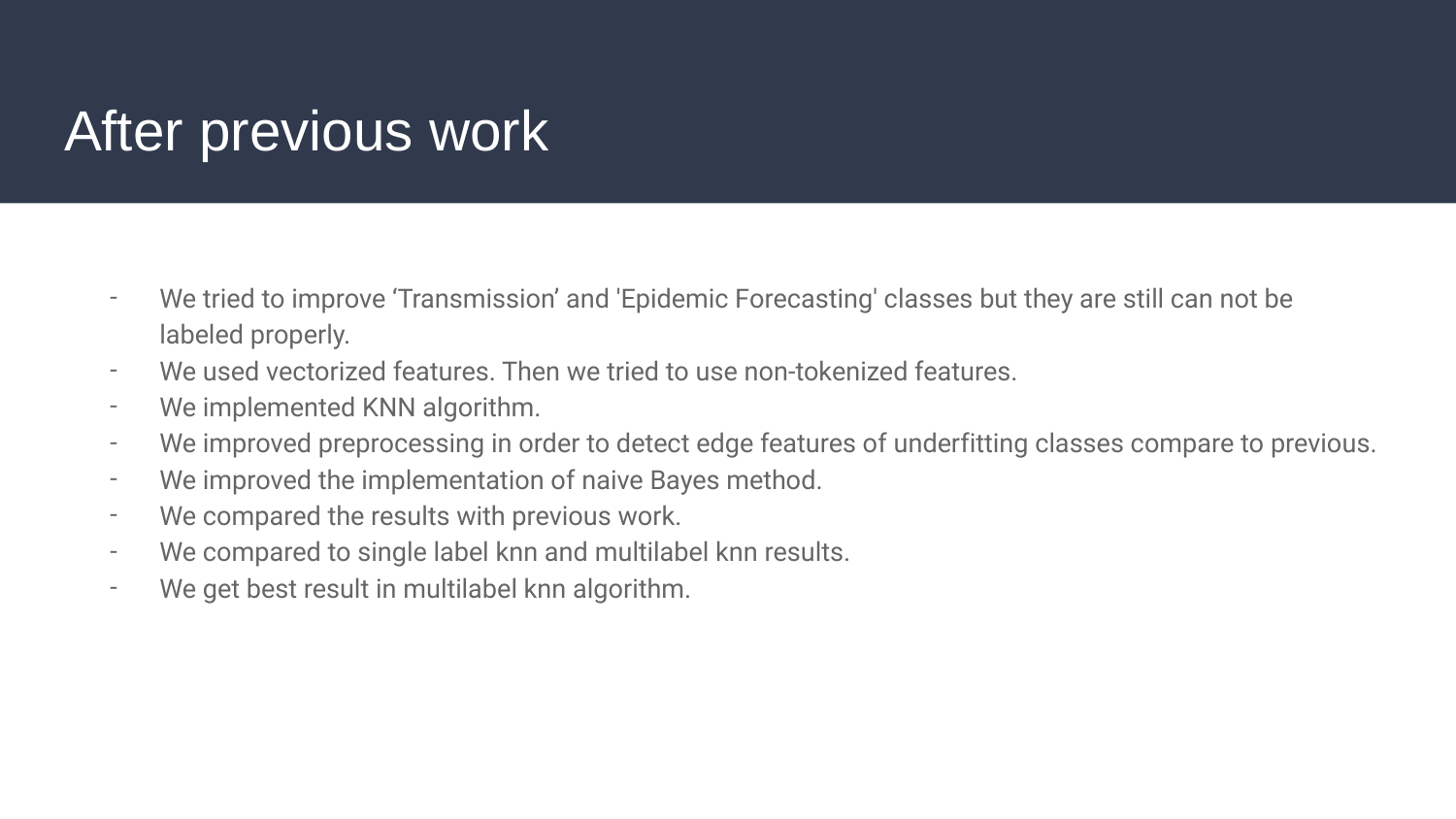

# After previous work
We tried to improve ‘Transmission’ and 'Epidemic Forecasting' classes but they are still can not be labeled properly.
We used vectorized features. Then we tried to use non-tokenized features.
We implemented KNN algorithm.
We improved preprocessing in order to detect edge features of underfitting classes compare to previous.
We improved the implementation of naive Bayes method.
We compared the results with previous work.
We compared to single label knn and multilabel knn results.
We get best result in multilabel knn algorithm.